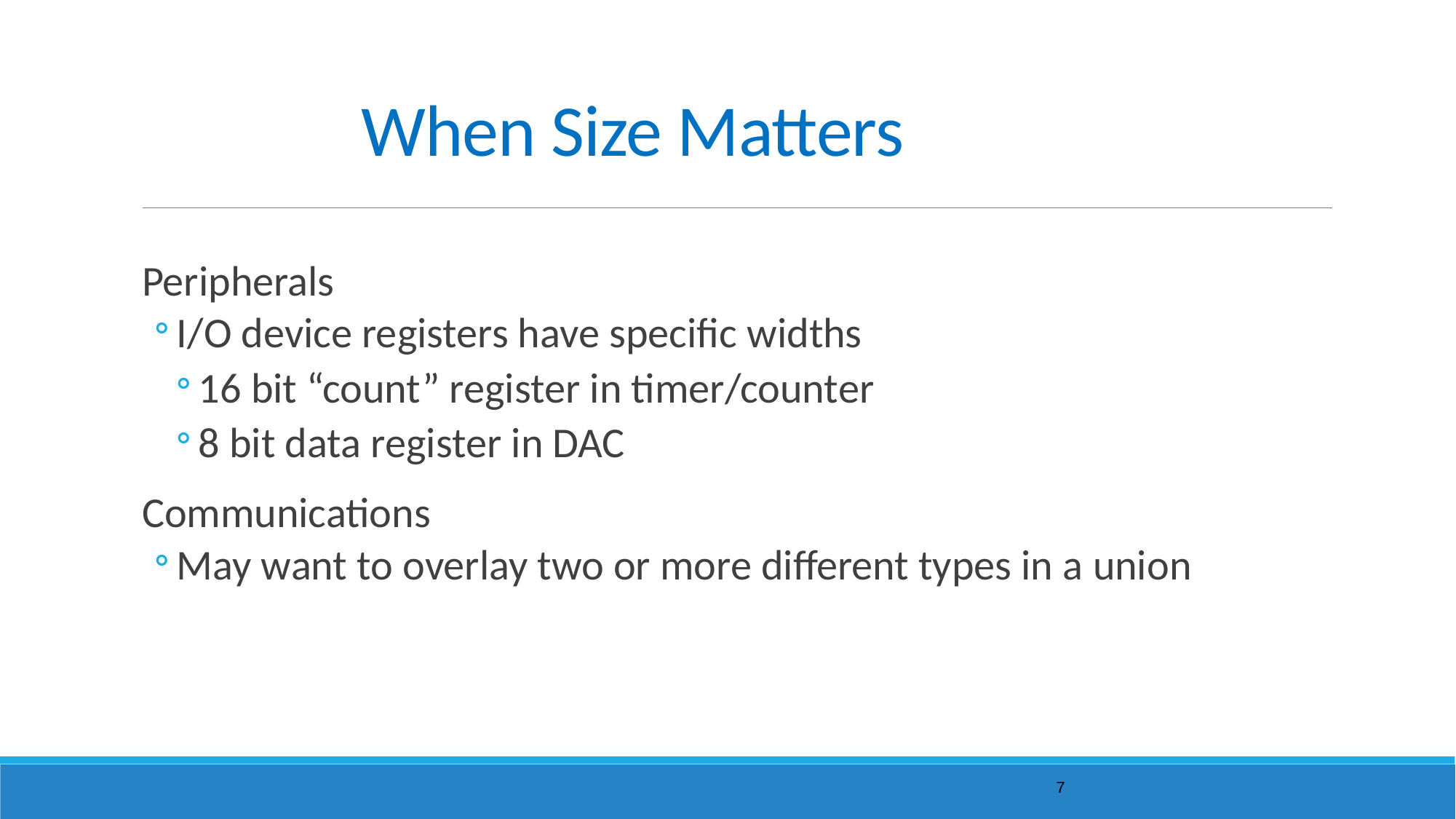

# When Size Matters
Peripherals
I/O device registers have specific widths
16 bit “count” register in timer/counter
8 bit data register in DAC
Communications
May want to overlay two or more different types in a union
7